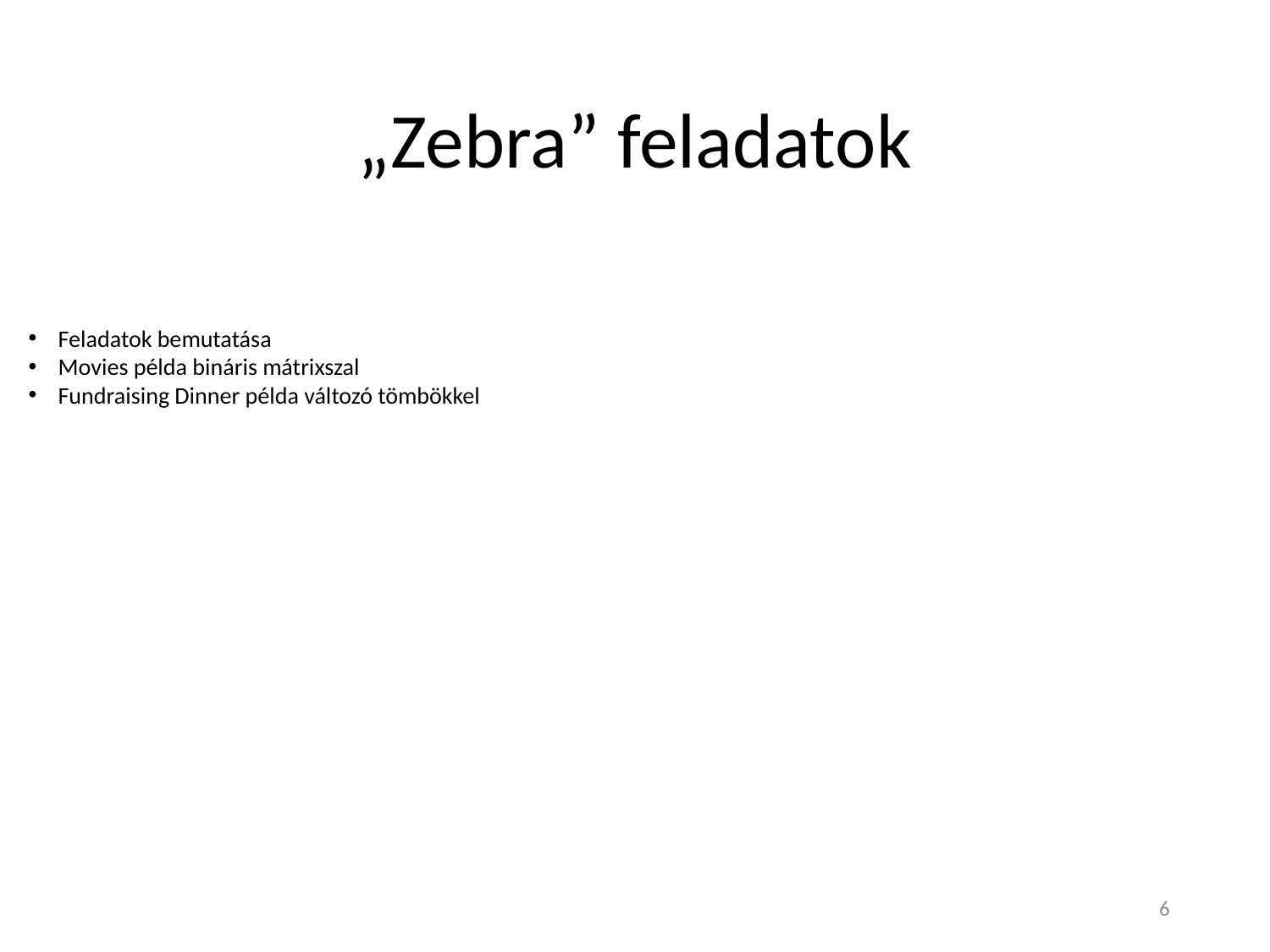

# „Zebra” feladatok
Feladatok bemutatása
Movies példa bináris mátrixszal
Fundraising Dinner példa változó tömbökkel

6